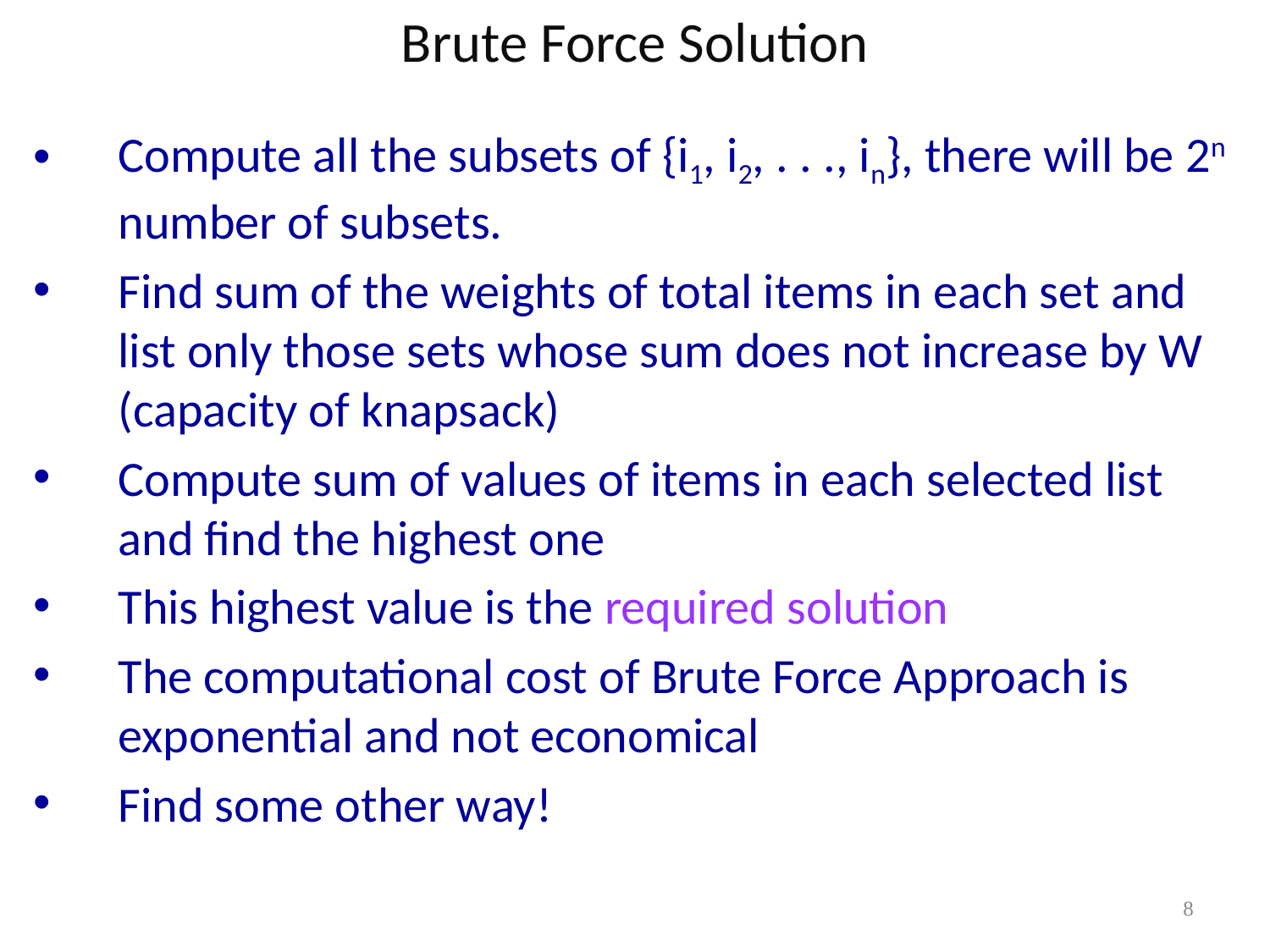

Brute Force Solution
Compute all the subsets of {i1, i2, . . ., in}, there will be 2n number of subsets.
Find sum of the weights of total items in each set and list only those sets whose sum does not increase by W (capacity of knapsack)
Compute sum of values of items in each selected list and find the highest one
This highest value is the required solution
The computational cost of Brute Force Approach is exponential and not economical
Find some other way!
8